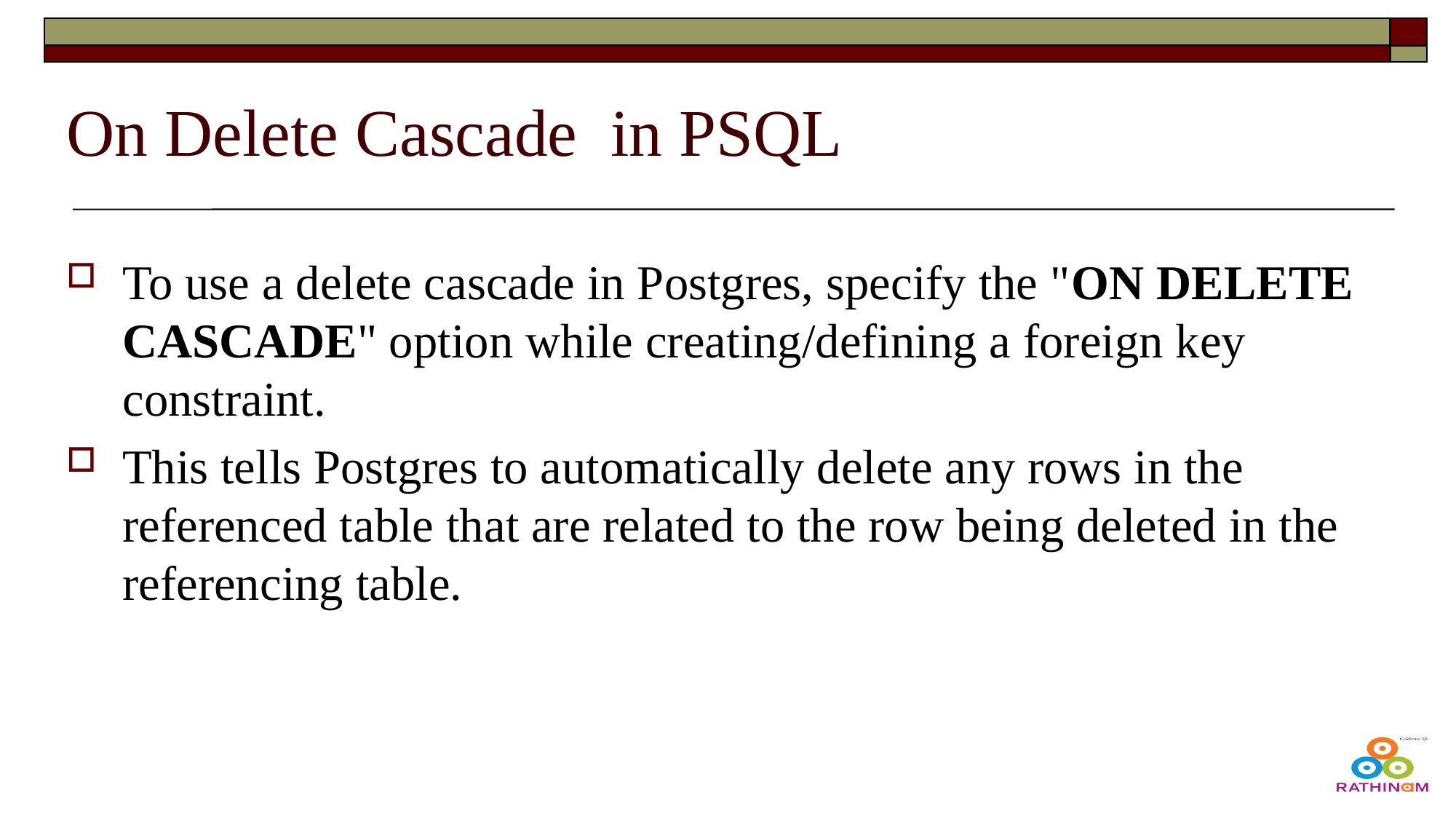

# On Delete Cascade  in PSQL
To use a delete cascade in Postgres, specify the "ON DELETE CASCADE" option while creating/defining a foreign key constraint.
This tells Postgres to automatically delete any rows in the referenced table that are related to the row being deleted in the referencing table.